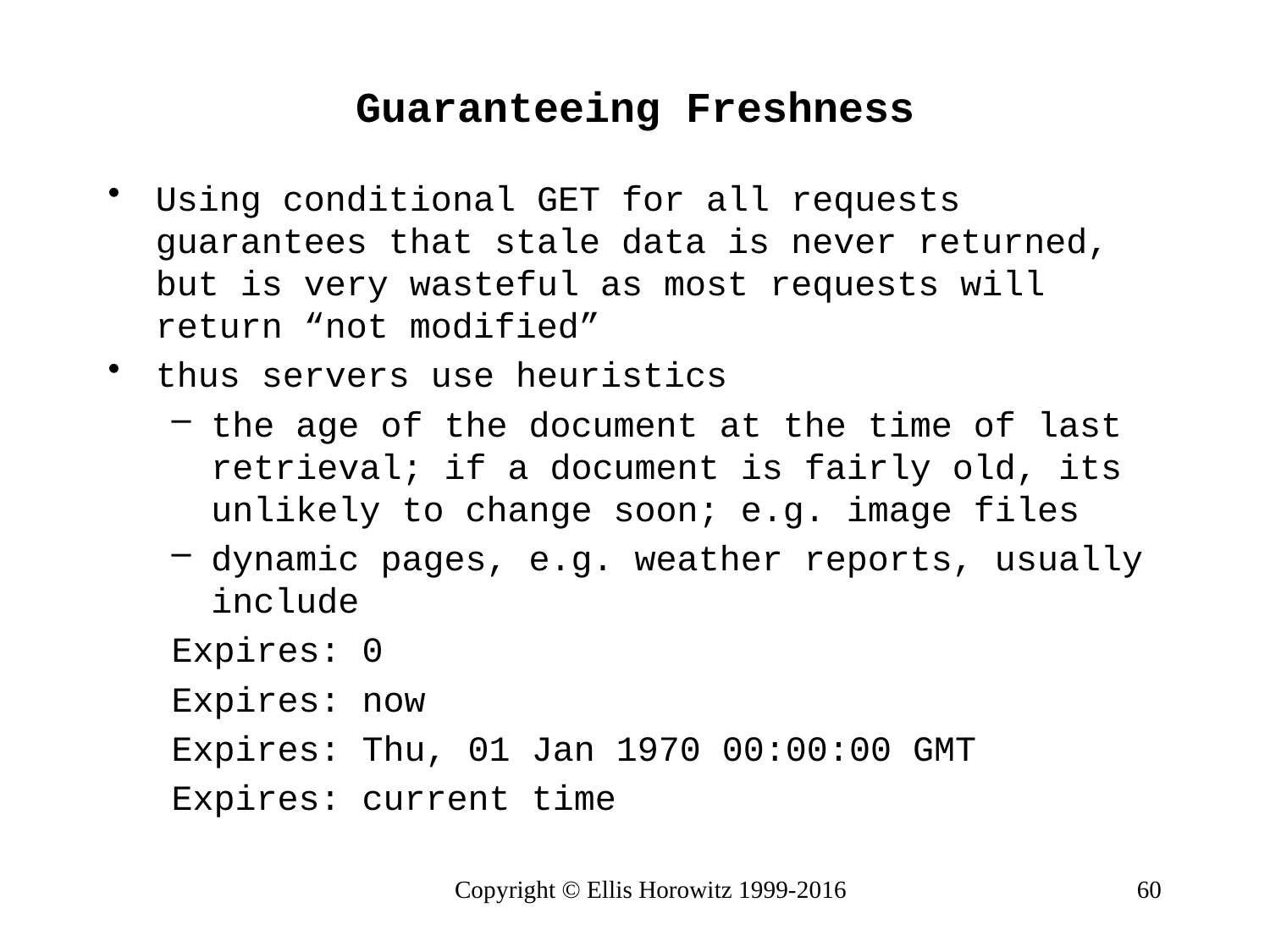

# Guaranteeing Freshness
Using conditional GET for all requests guarantees that stale data is never returned, but is very wasteful as most requests will return “not modified”
thus servers use heuristics
the age of the document at the time of last retrieval; if a document is fairly old, its unlikely to change soon; e.g. image files
dynamic pages, e.g. weather reports, usually include
Expires: 0
Expires: now
Expires: Thu, 01 Jan 1970 00:00:00 GMT
Expires: current time
Copyright © Ellis Horowitz 1999-2016
60